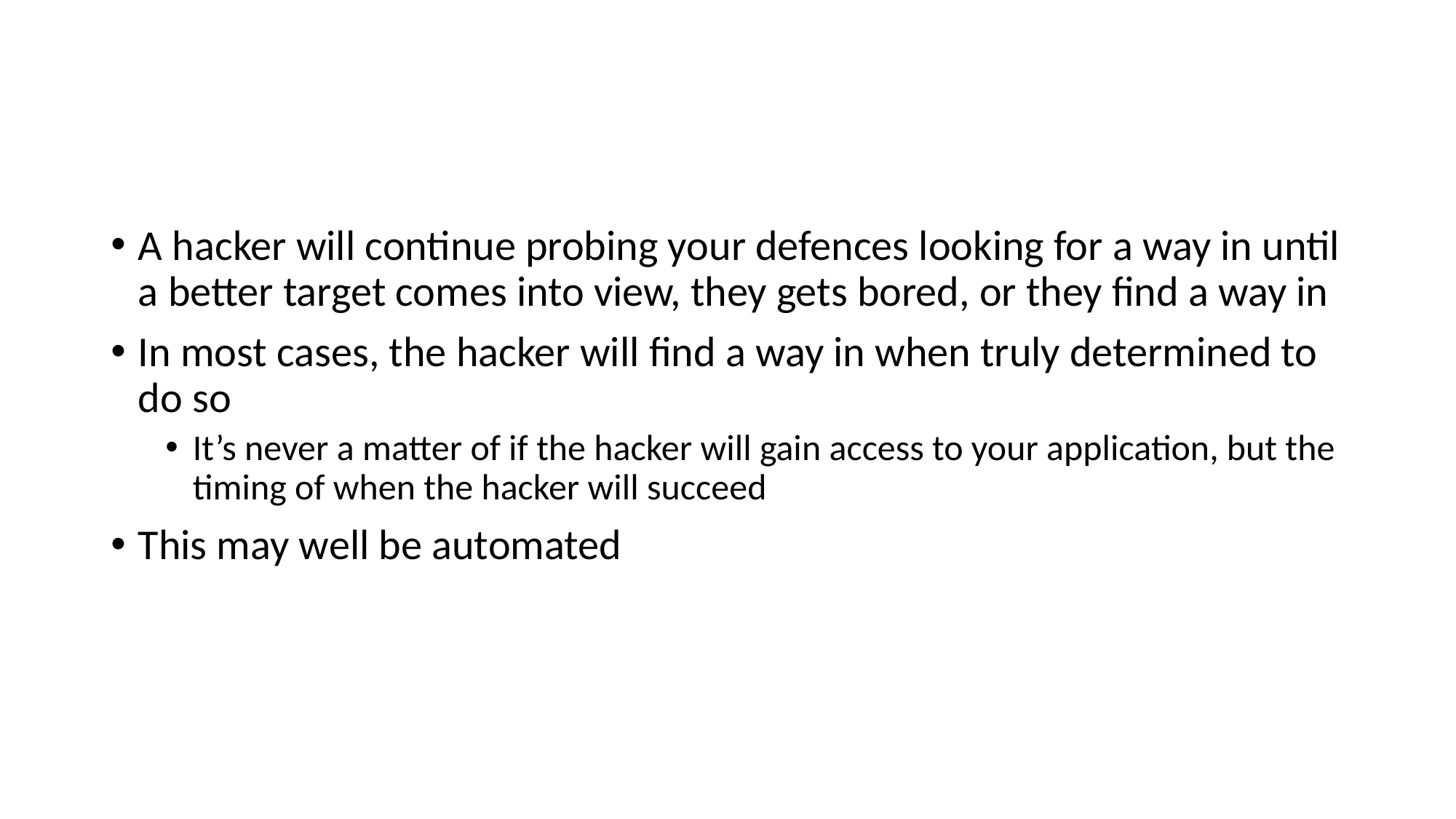

#
A hacker will continue probing your defences looking for a way in until a better target comes into view, they gets bored, or they find a way in
In most cases, the hacker will find a way in when truly determined to do so
It’s never a matter of if the hacker will gain access to your application, but the timing of when the hacker will succeed
This may well be automated